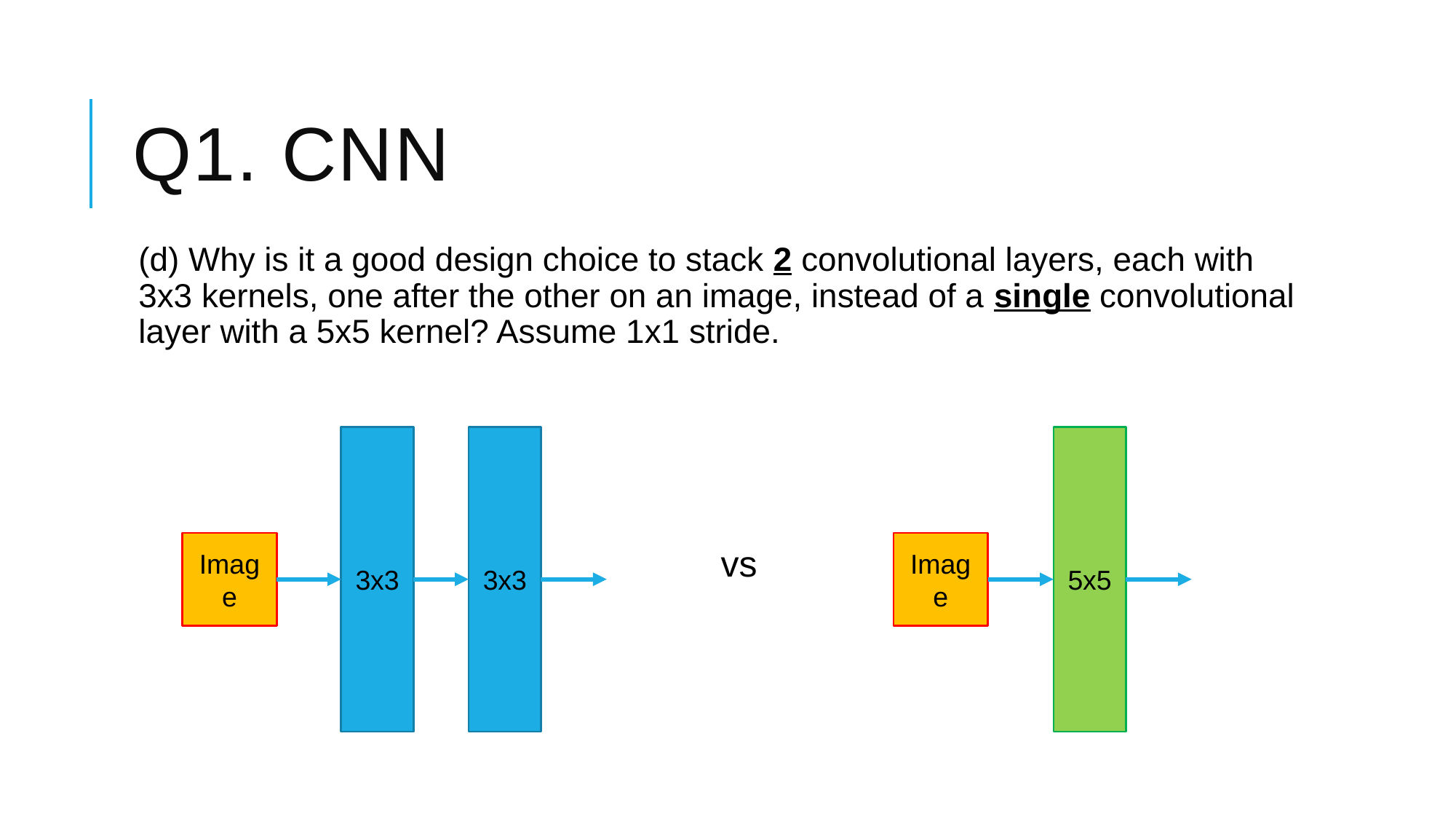

# Q1. CNN
(d) Why is it a good design choice to stack 2 convolutional layers, each with 3x3 kernels, one after the other on an image, instead of a single convolutional layer with a 5x5 kernel? Assume 1x1 stride.
3x3
3x3
5x5
Image
Image
vs